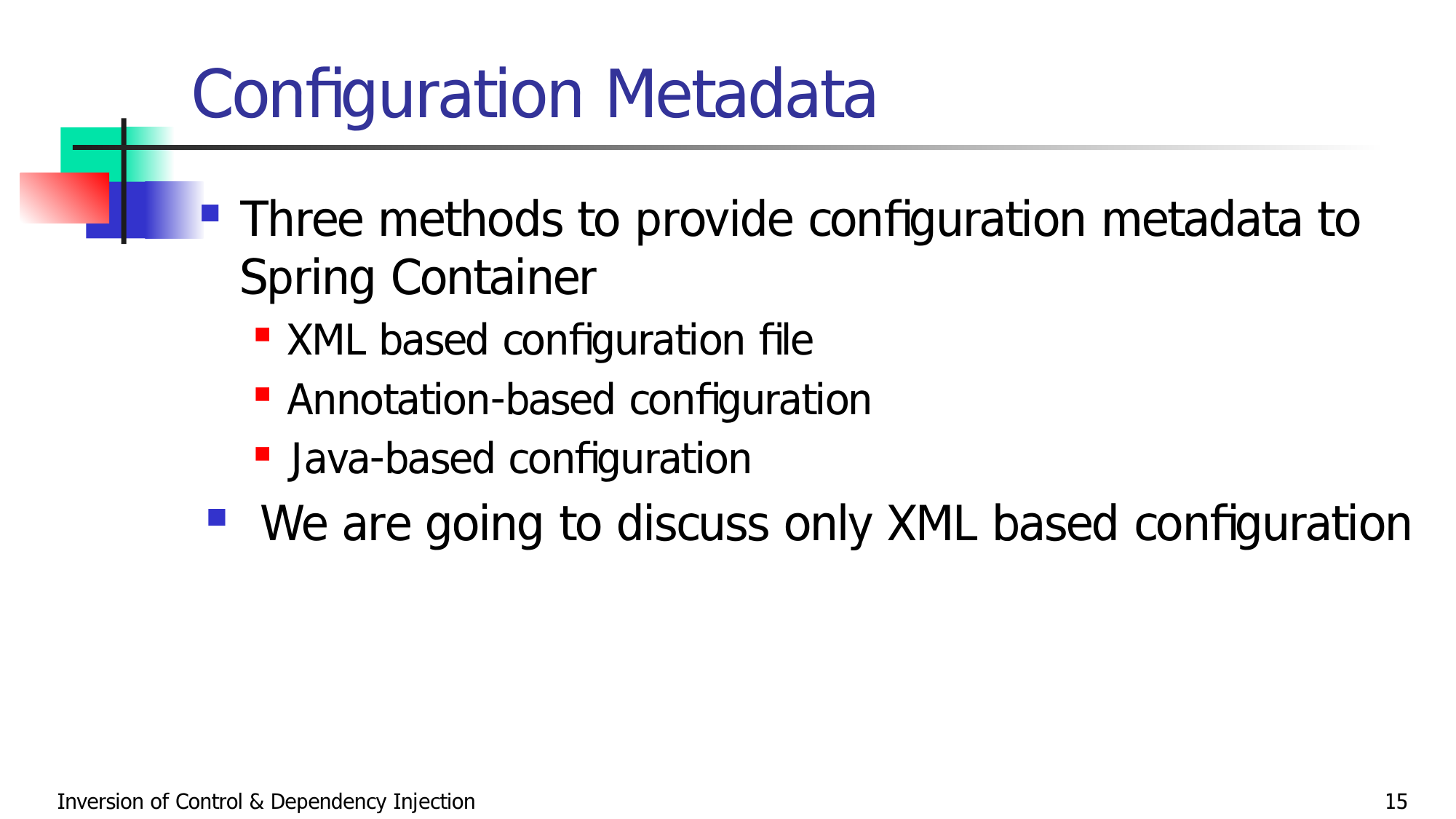

# Configuration Metadata
Three methods to provide configuration metadata to Spring Container
XML based configuration file
Annotation-based configuration
Java-based configuration
We are going to discuss only XML based configuration

Inversion of Control & Dependency Injection
15